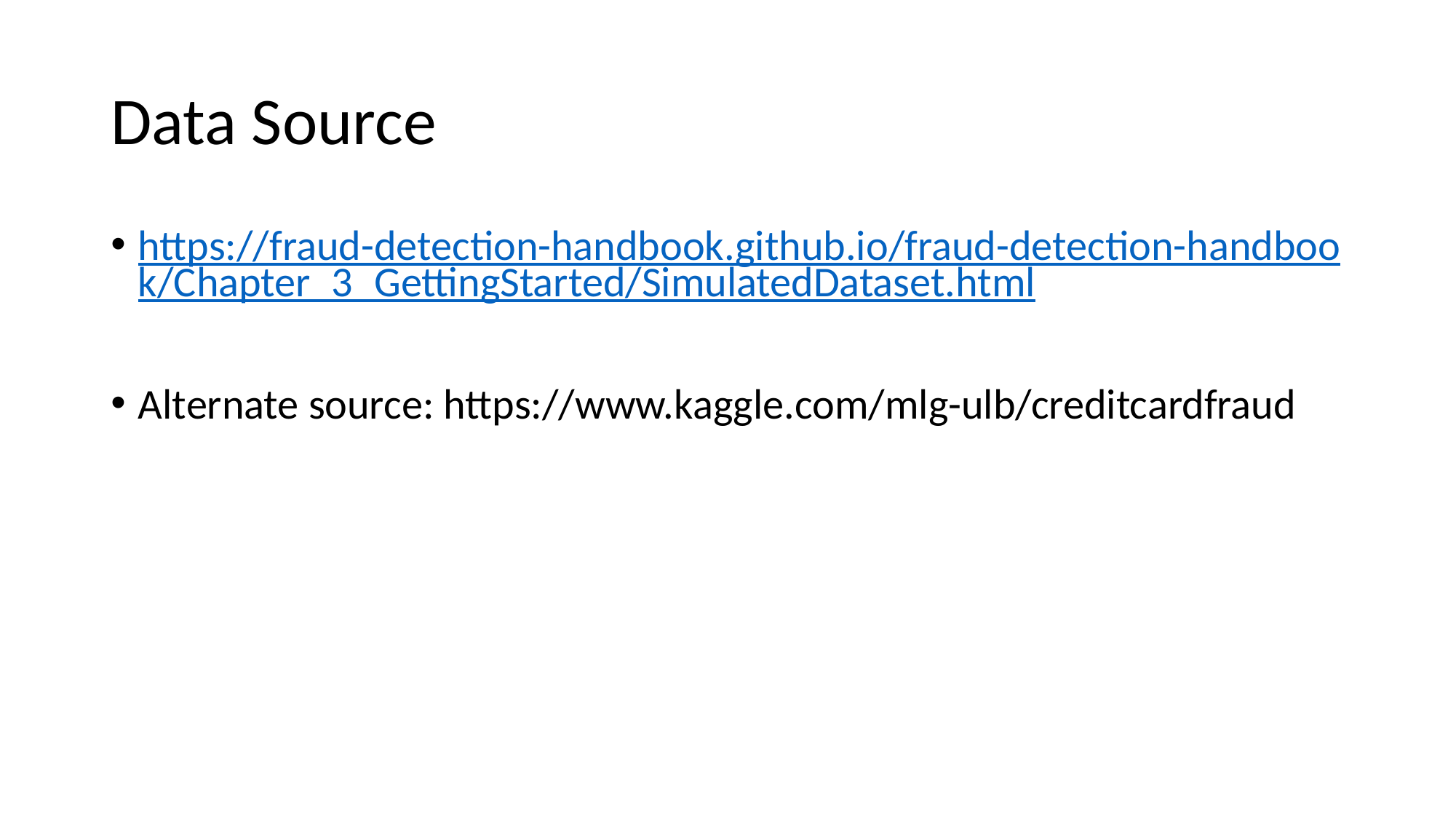

# Data Source
https://fraud-detection-handbook.github.io/fraud-detection-handbook/Chapter_3_GettingStarted/SimulatedDataset.html

Alternate source: https://www.kaggle.com/mlg-ulb/creditcardfraud